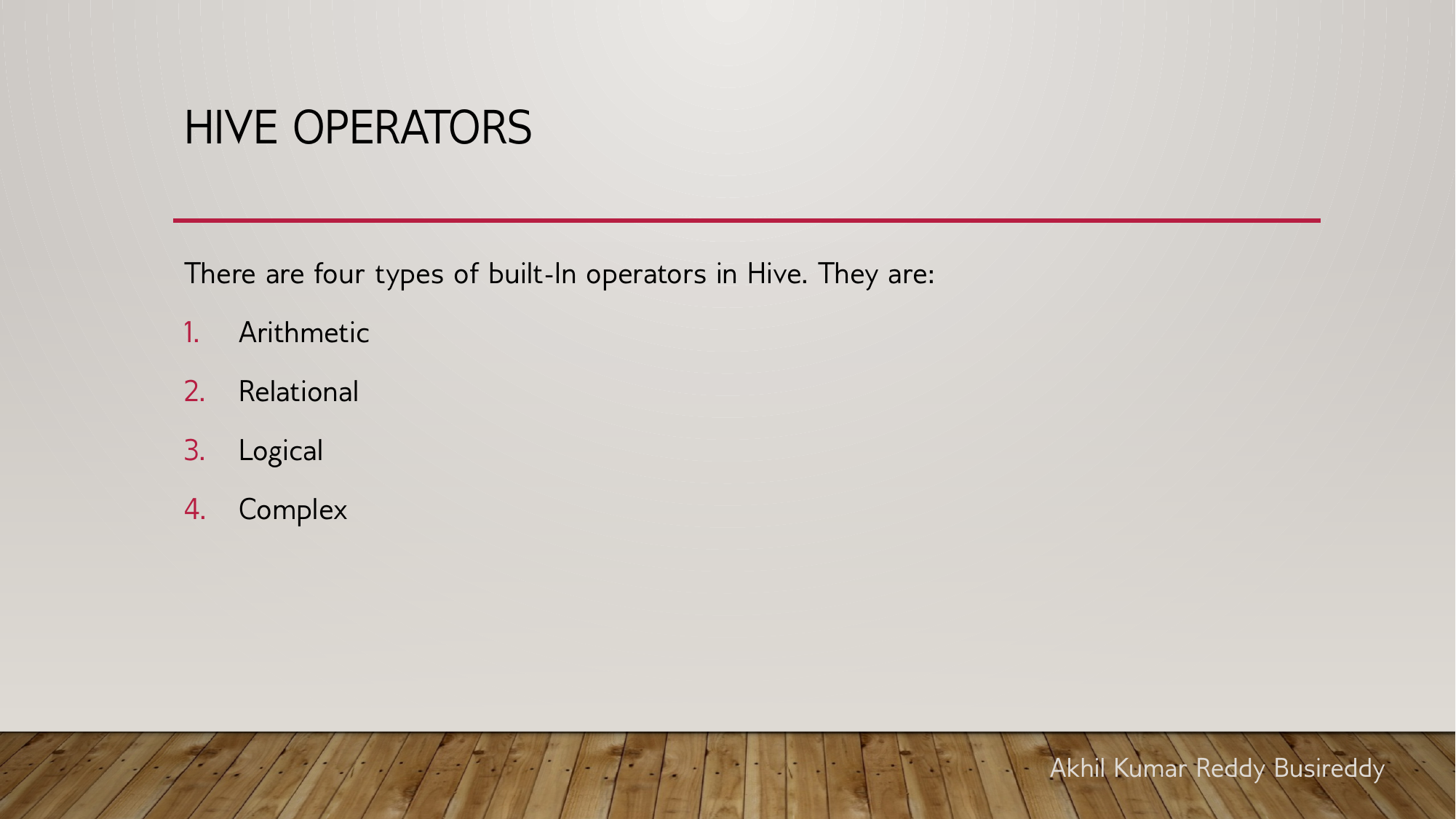

# Hive Operators
There are four types of built-In operators in Hive. They are:
Arithmetic
Relational
Logical
Complex
Akhil Kumar Reddy Busireddy